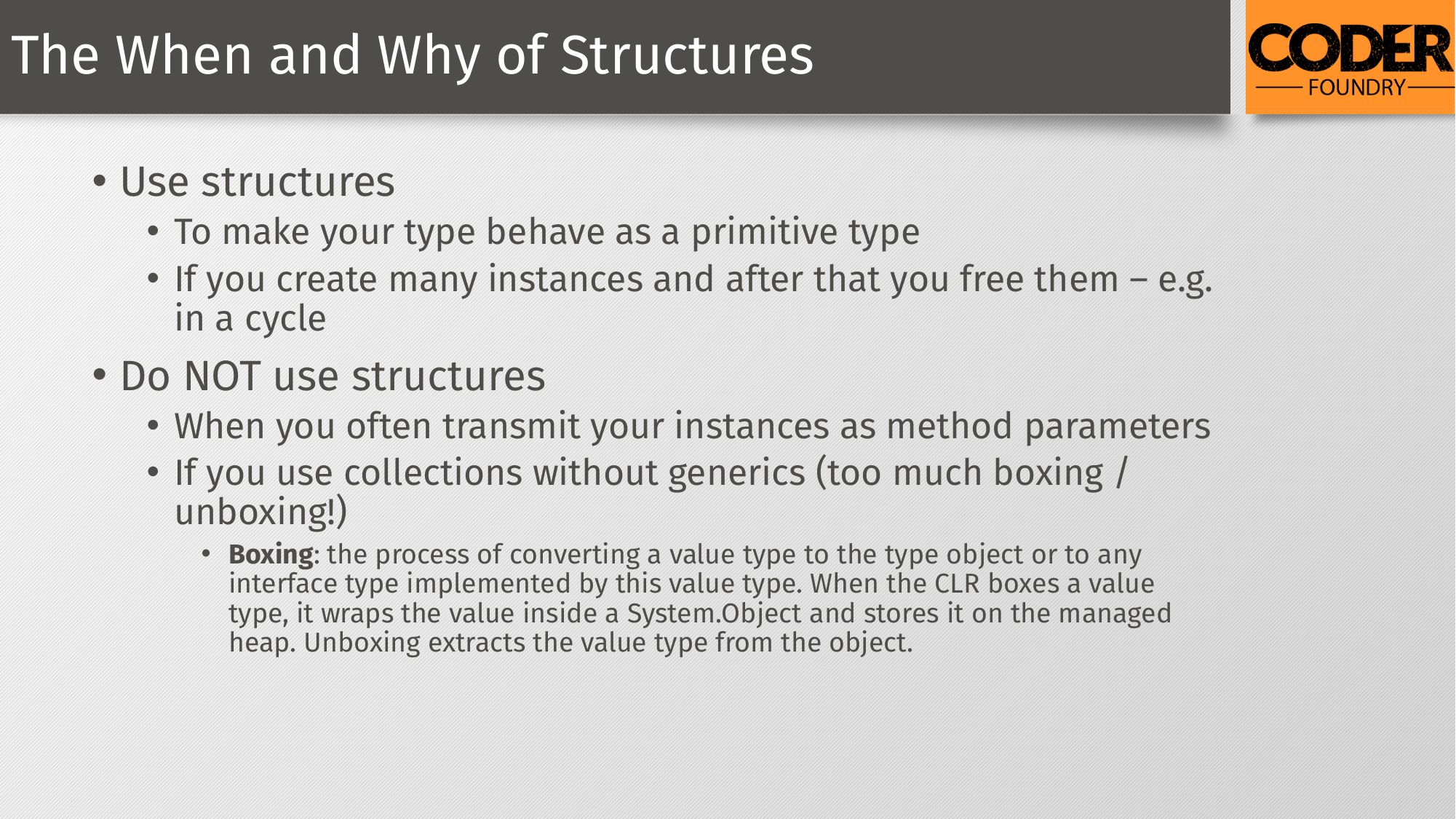

# The When and Why of Structures
Use structures
To make your type behave as a primitive type
If you create many instances and after that you free them – e.g. in a cycle
Do NOT use structures
When you often transmit your instances as method parameters
If you use collections without generics (too much boxing / unboxing!)
Boxing: the process of converting a value type to the type object or to any interface type implemented by this value type. When the CLR boxes a value type, it wraps the value inside a System.Object and stores it on the managed heap. Unboxing extracts the value type from the object.